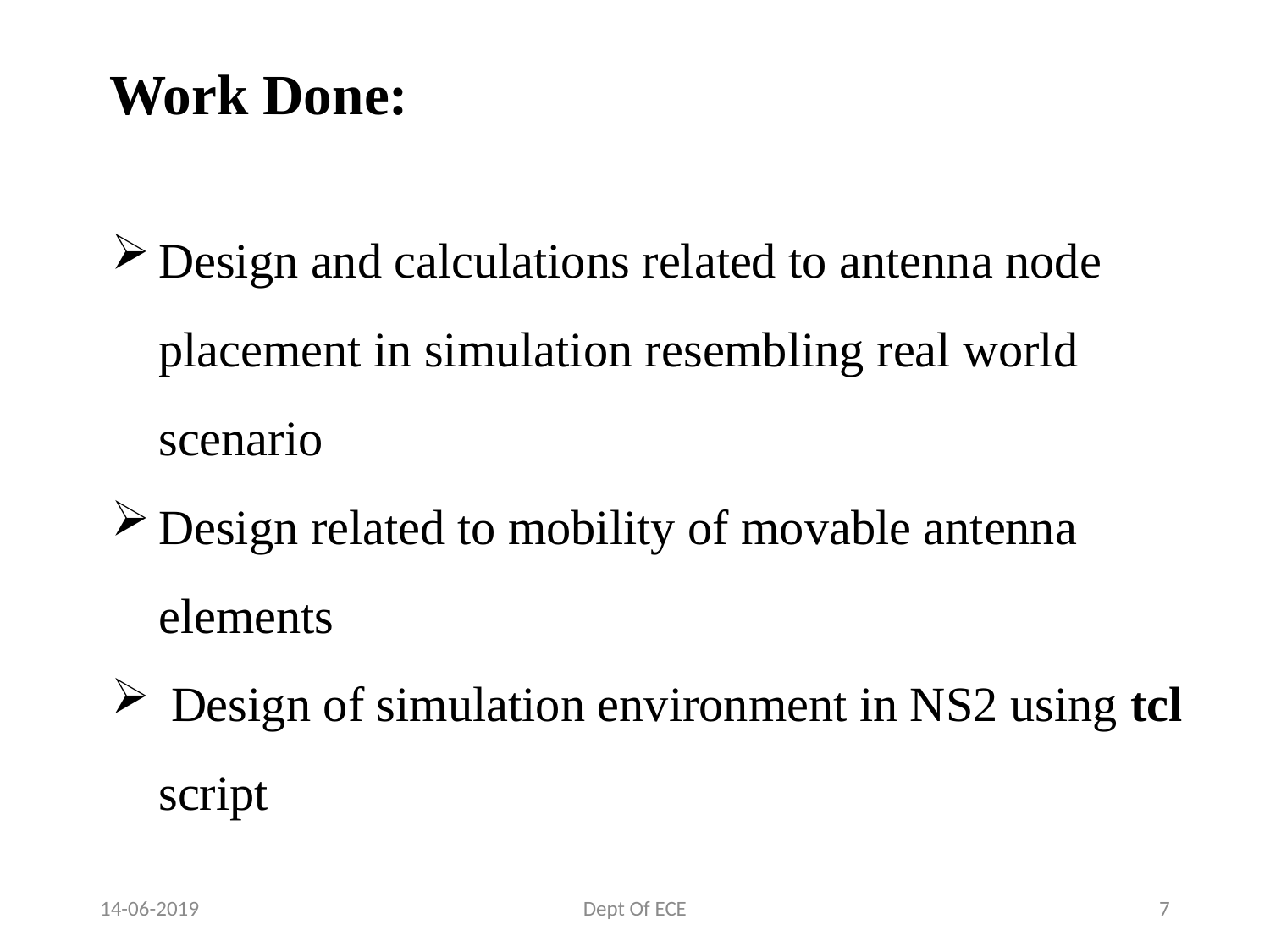

# Work Done:
Design and calculations related to antenna node placement in simulation resembling real world scenario
Design related to mobility of movable antenna elements
 Design of simulation environment in NS2 using tcl script

14-06-2019
Dept Of ECE
7